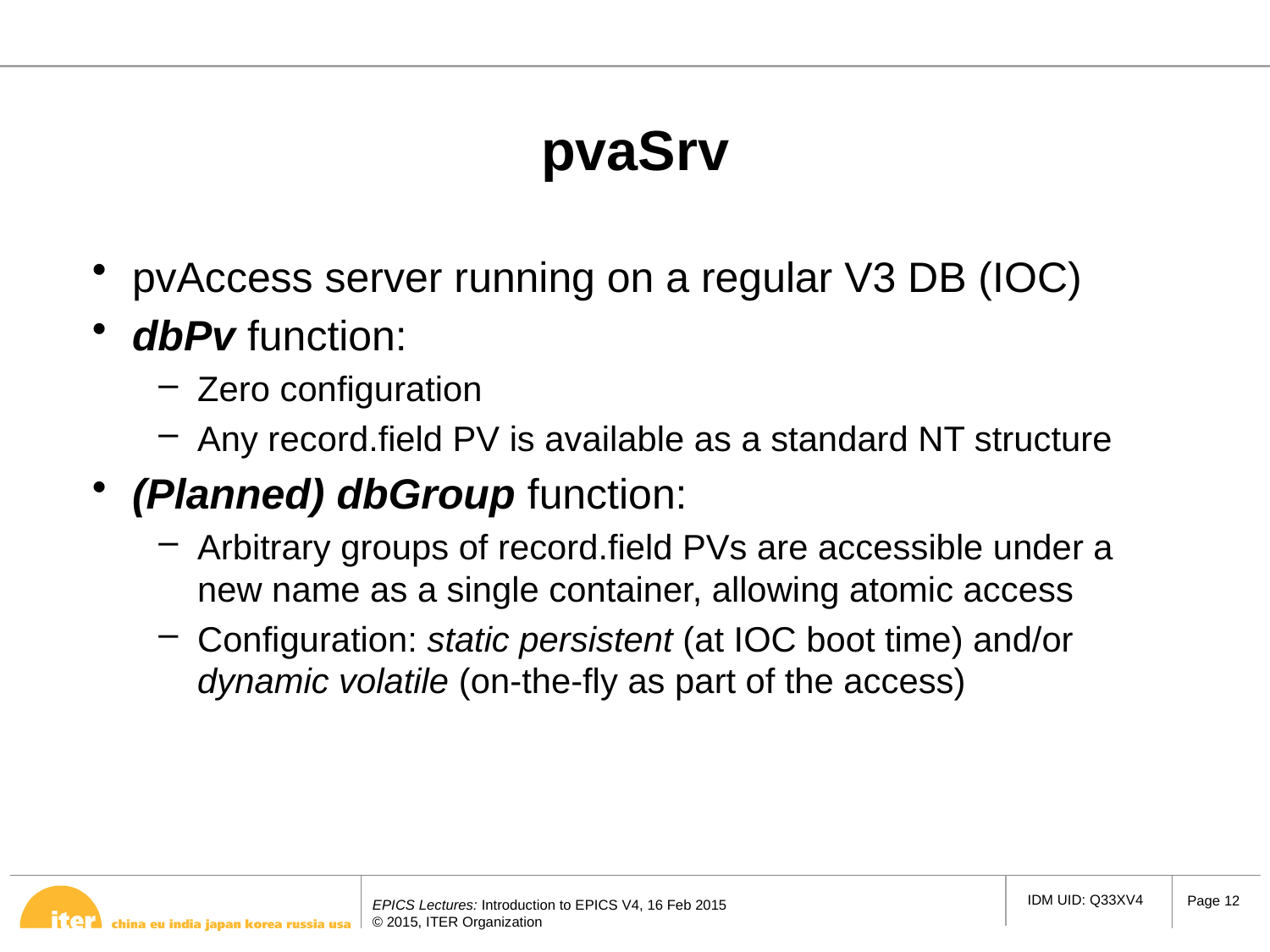

# pvaSrv
pvAccess server running on a regular V3 DB (IOC)
dbPv function:
Zero configuration
Any record.field PV is available as a standard NT structure
(Planned) dbGroup function:
Arbitrary groups of record.field PVs are accessible under a new name as a single container, allowing atomic access
Configuration: static persistent (at IOC boot time) and/or dynamic volatile (on-the-fly as part of the access)